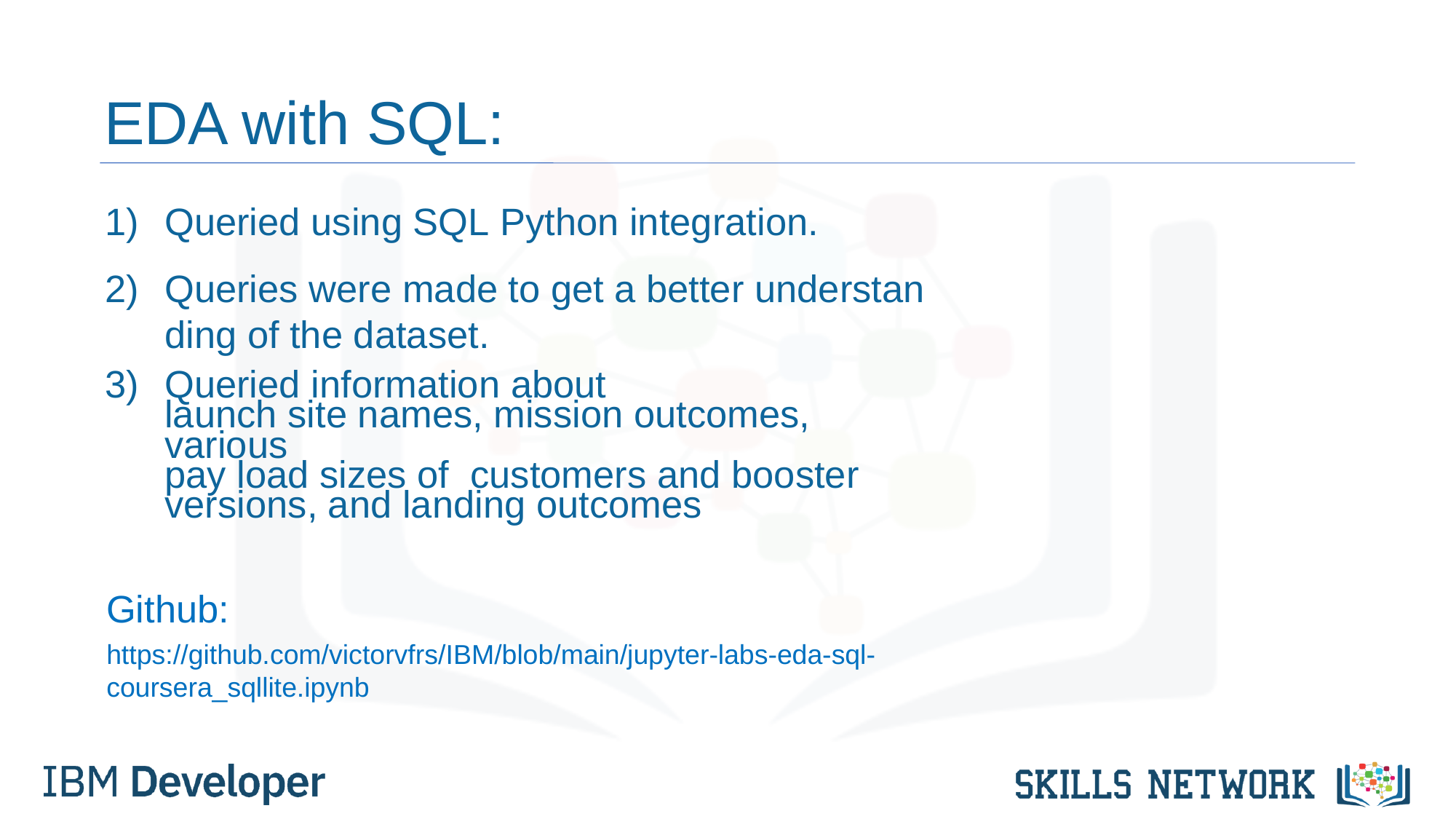

# EDA with SQL:
Queried using SQL Python integration.
Queries were made to get a better understanding of the dataset.
Queried information about launch site names, mission outcomes, various pay load sizes of  customers and booster versions, and landing outcomes

Github:
https://github.com/victorvfrs/IBM/blob/main/jupyter-labs-eda-sql-coursera_sqllite.ipynb